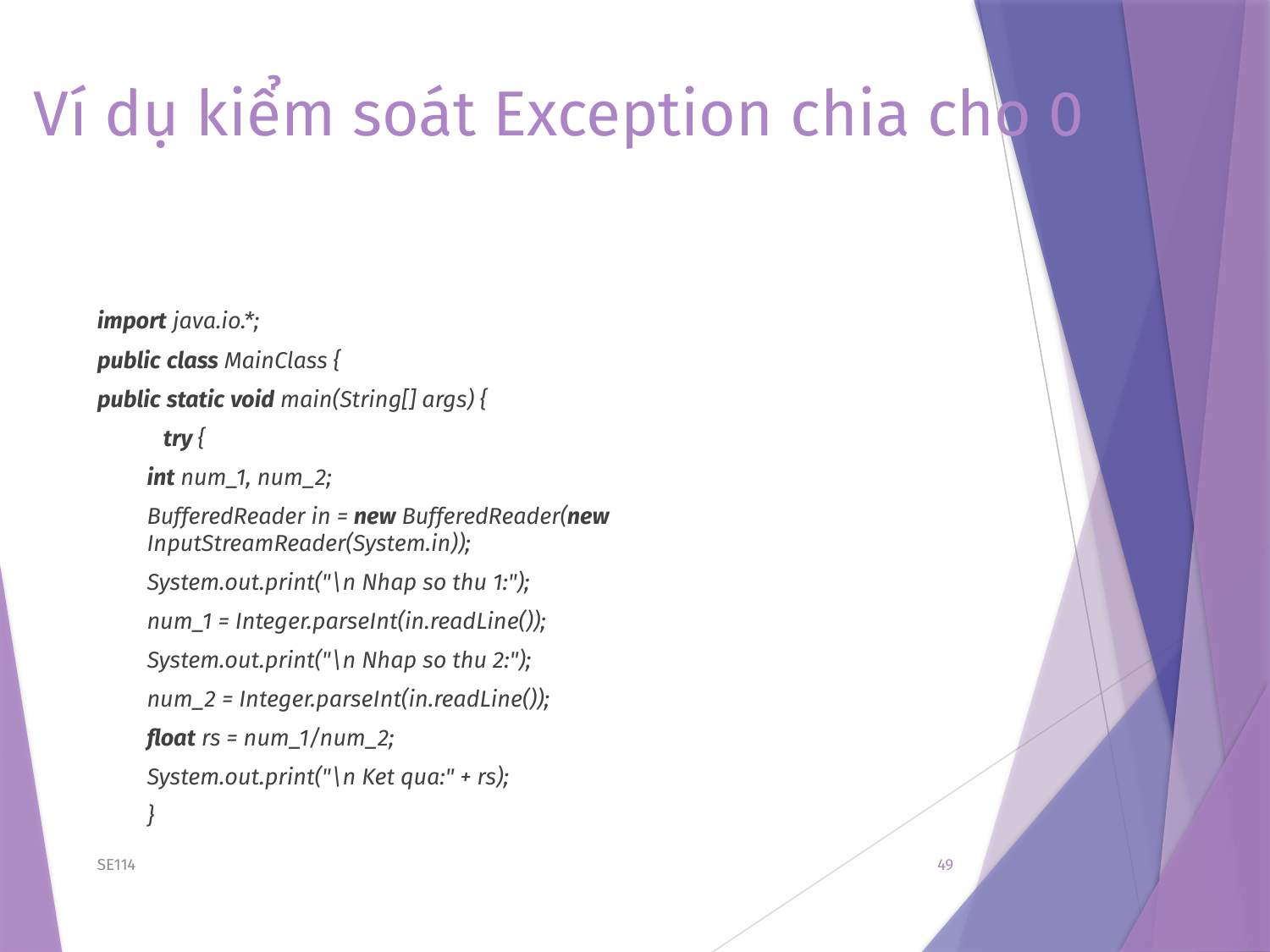

# Ví dụ kiểm soát Exception chia cho 0
import java.io.*;
public class MainClass {
public static void main(String[] args) {
try {
		int num_1, num_2;
		BufferedReader in = new BufferedReader(new 			InputStreamReader(System.in));
		System.out.print("\n Nhap so thu 1:");
		num_1 = Integer.parseInt(in.readLine());
		System.out.print("\n Nhap so thu 2:");
		num_2 = Integer.parseInt(in.readLine());
		float rs = num_1/num_2;
		System.out.print("\n Ket qua:" + rs);
	}

SE114
49